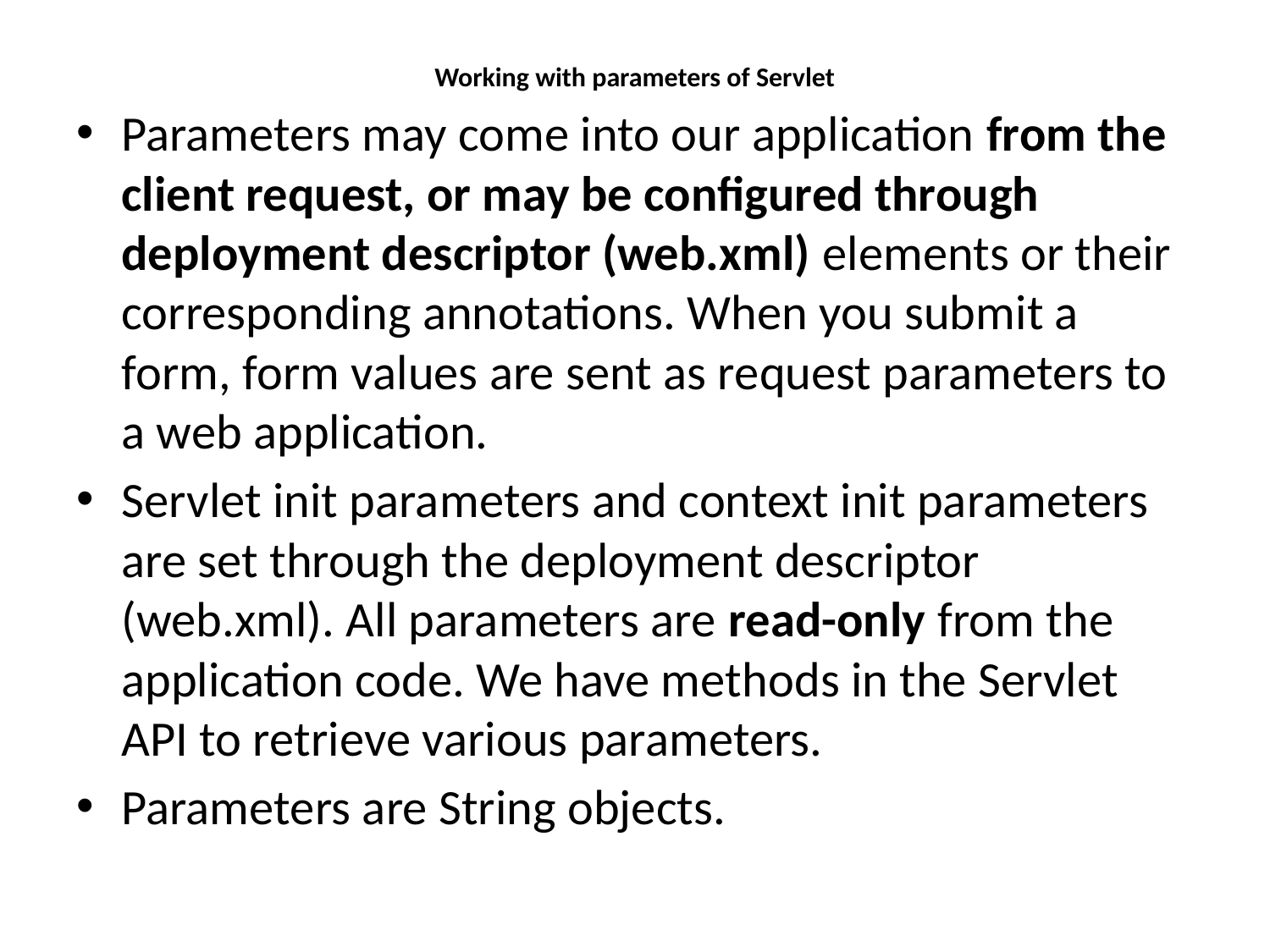

# Working with parameters of Servlet
Parameters may come into our application from the client request, or may be configured through deployment descriptor (web.xml) elements or their corresponding annotations. When you submit a form, form values are sent as request parameters to a web application.
Servlet init parameters and context init parameters are set through the deployment descriptor (web.xml). All parameters are read-only from the application code. We have methods in the Servlet API to retrieve various parameters.
Parameters are String objects.